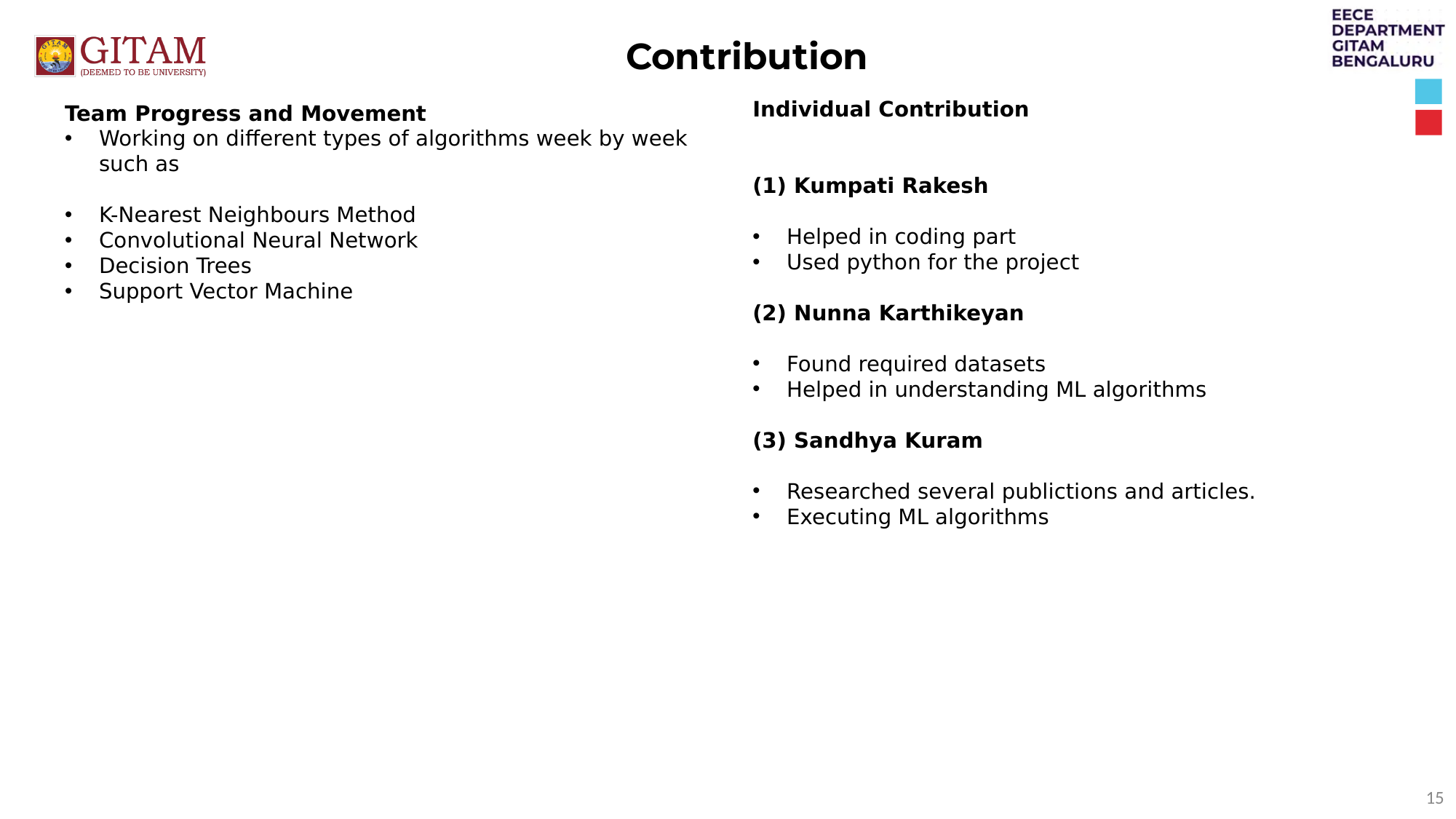

Contribution
Individual Contribution

(1) Kumpati Rakesh

Helped in coding part
Used python for the project

(2) Nunna Karthikeyan

Found required datasets
Helped in understanding ML algorithms

(3) Sandhya Kuram

Researched several publictions and articles.
Executing ML algorithms

Team Progress and Movement
Working on different types of algorithms week by week such as

K-Nearest Neighbours Method
Convolutional Neural Network
Decision Trees
Support Vector Machine

15